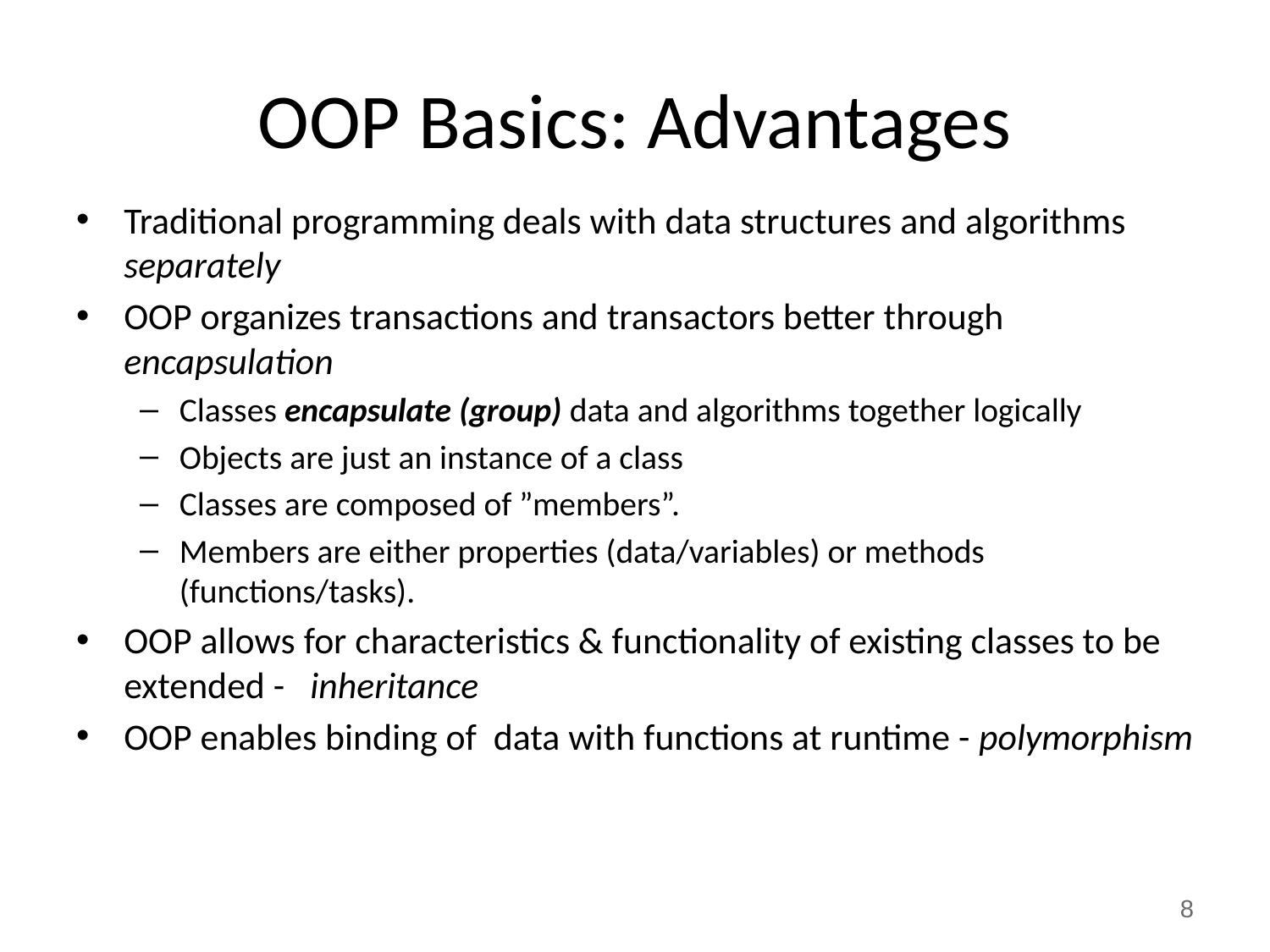

# OOP Basics: Advantages
Traditional programming deals with data structures and algorithms separately
OOP organizes transactions and transactors better through encapsulation
Classes encapsulate (group) data and algorithms together logically
Objects are just an instance of a class
Classes are composed of ”members”.
Members are either properties (data/variables) or methods (functions/tasks).
OOP allows for characteristics & functionality of existing classes to be extended -   inheritance
OOP enables binding of  data with functions at runtime - polymorphism
8